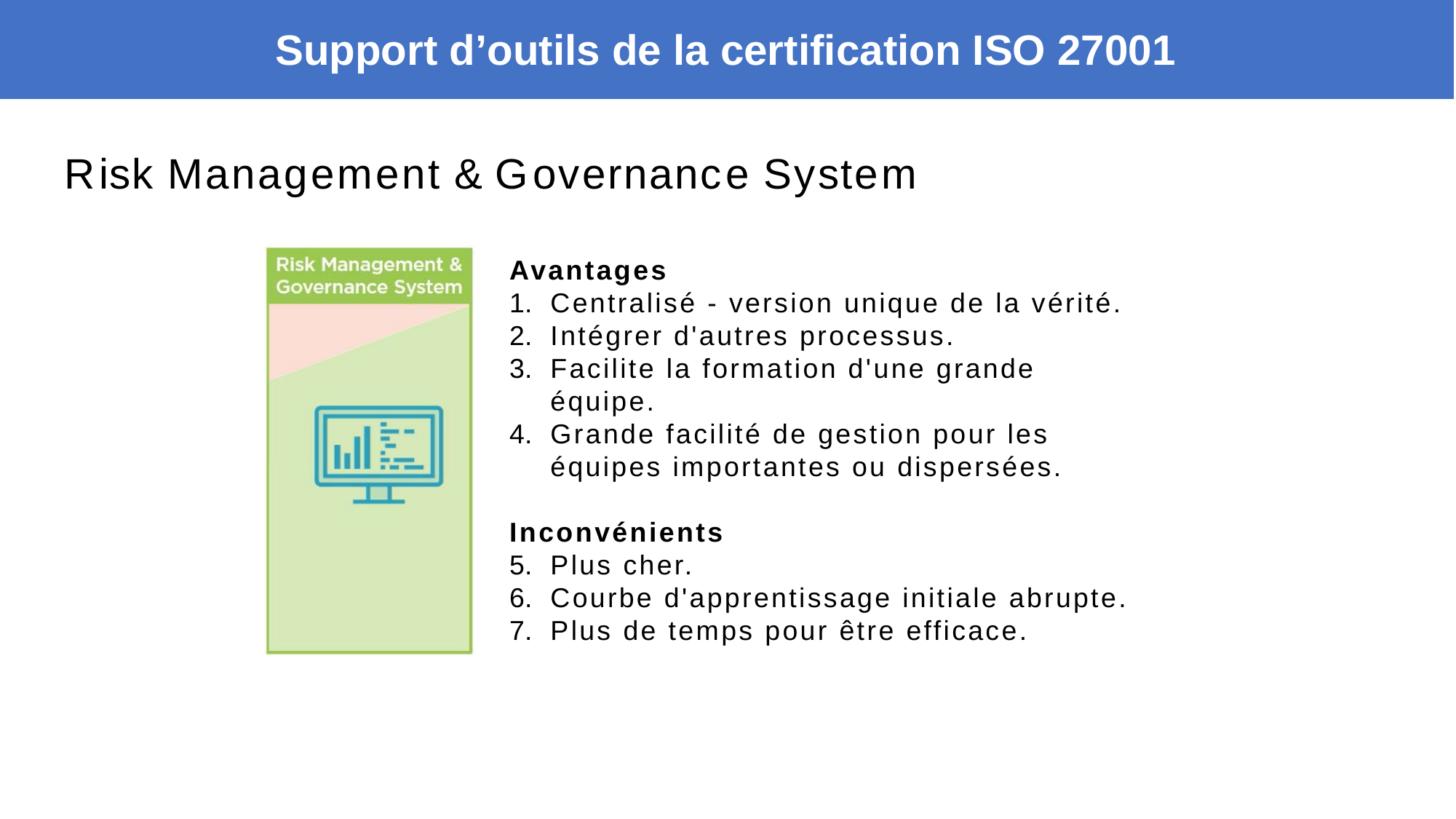

Support d’outils de la certification ISO 27001
Risk Management & Governance System

Avantages
Centralisé - version unique de la vérité.
Intégrer d'autres processus.
Facilite la formation d'une grande équipe.
Grande facilité de gestion pour les équipes importantes ou dispersées.

Inconvénients
Plus cher.
Courbe d'apprentissage initiale abrupte.
Plus de temps pour être efficace.